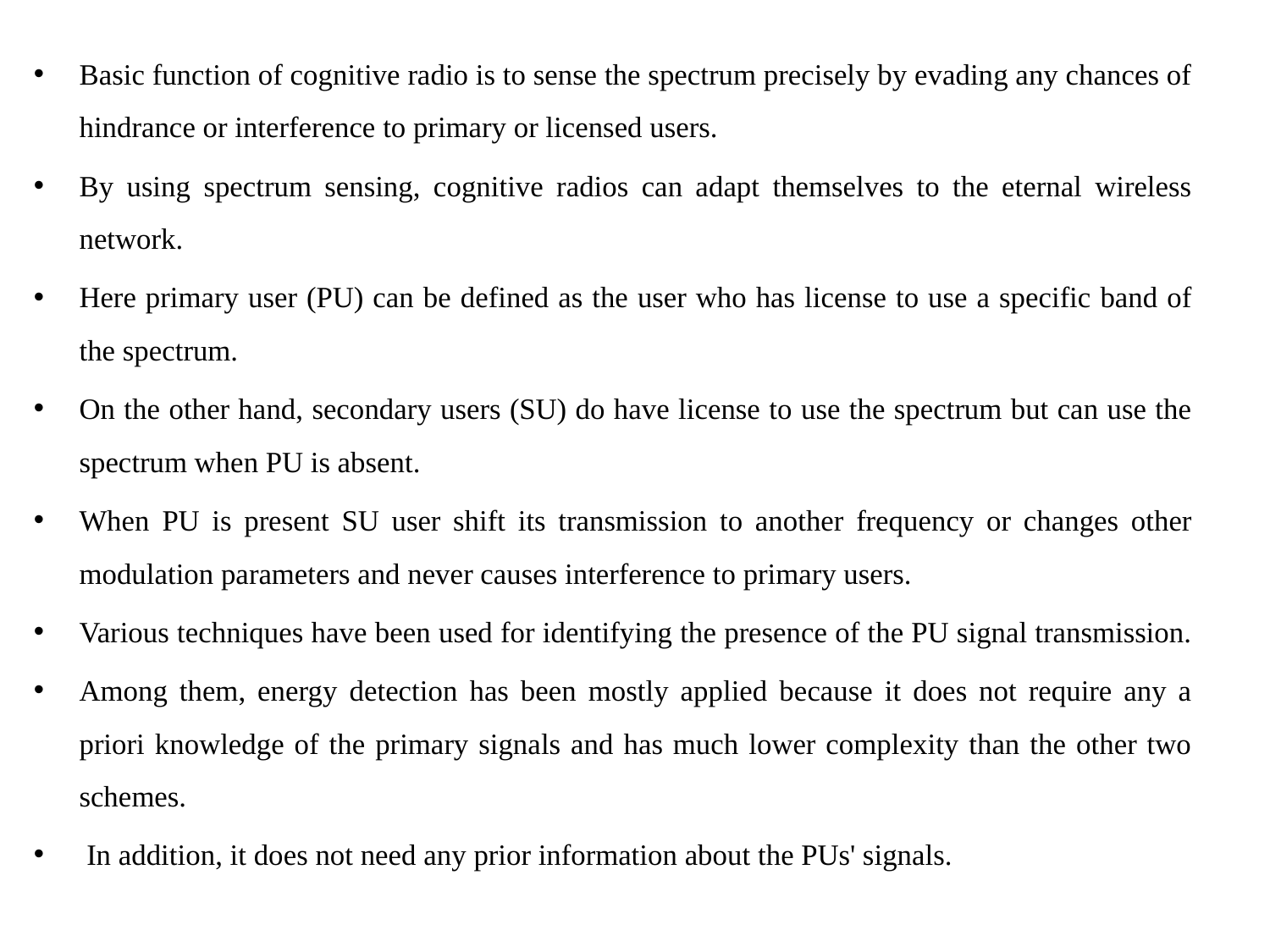

Basic function of cognitive radio is to sense the spectrum precisely by evading any chances of hindrance or interference to primary or licensed users.
By using spectrum sensing, cognitive radios can adapt themselves to the eternal wireless network.
Here primary user (PU) can be defined as the user who has license to use a specific band of the spectrum.
On the other hand, secondary users (SU) do have license to use the spectrum but can use the spectrum when PU is absent.
When PU is present SU user shift its transmission to another frequency or changes other modulation parameters and never causes interference to primary users.
Various techniques have been used for identifying the presence of the PU signal transmission.
Among them, energy detection has been mostly applied because it does not require any a priori knowledge of the primary signals and has much lower complexity than the other two schemes.
 In addition, it does not need any prior information about the PUs' signals.